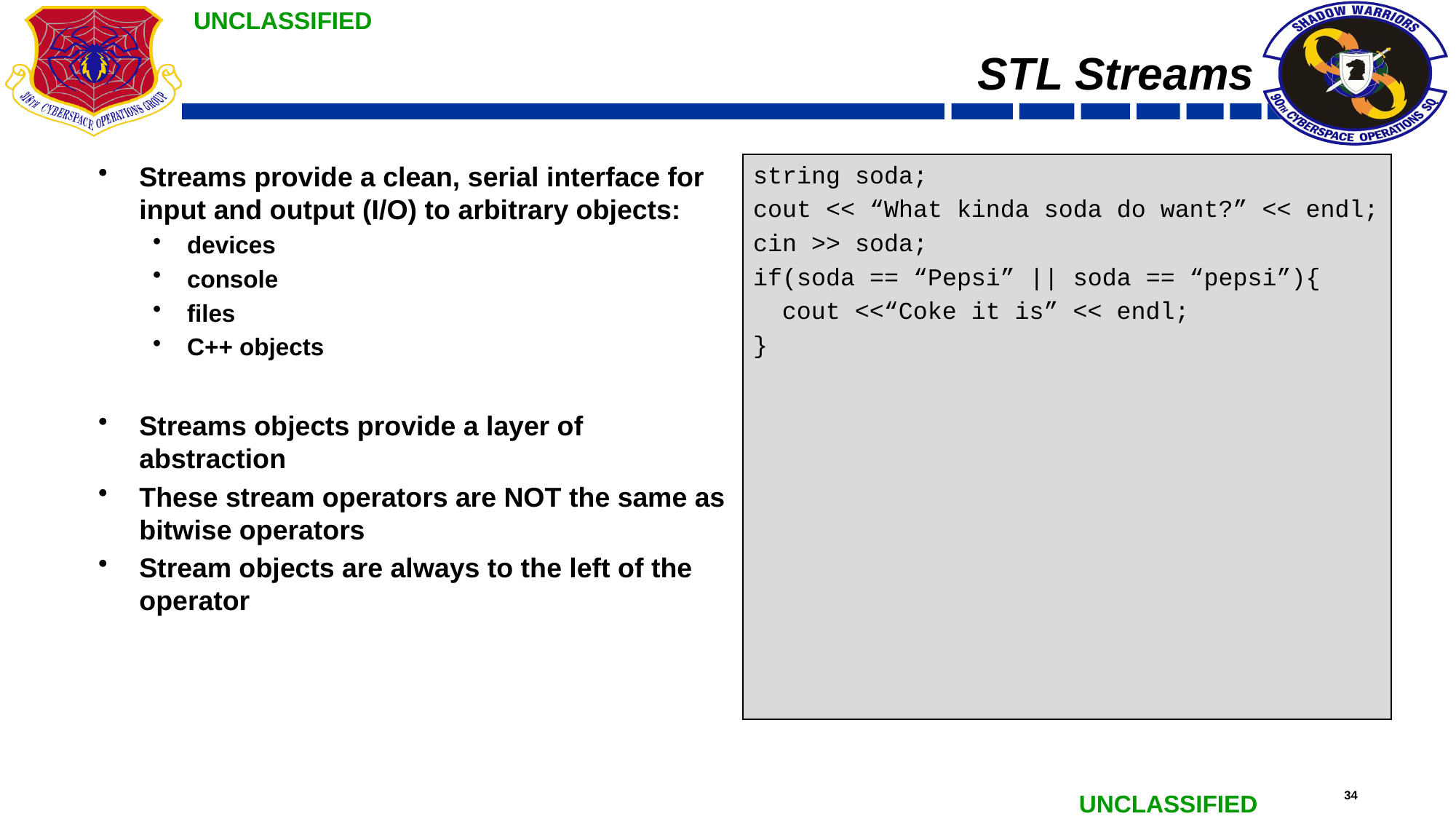

# STL Streams
Streams provide a clean, serial interface for input and output (I/O) to arbitrary objects:
devices
console
files
C++ objects

Streams objects provide a layer of abstraction
These stream operators are NOT the same as bitwise operators
Stream objects are always to the left of the operator
string soda;
cout << “What kinda soda do want?” << endl;
cin >> soda;
if(soda == “Pepsi” || soda == “pepsi”){
  cout <<“Coke it is” << endl;
}